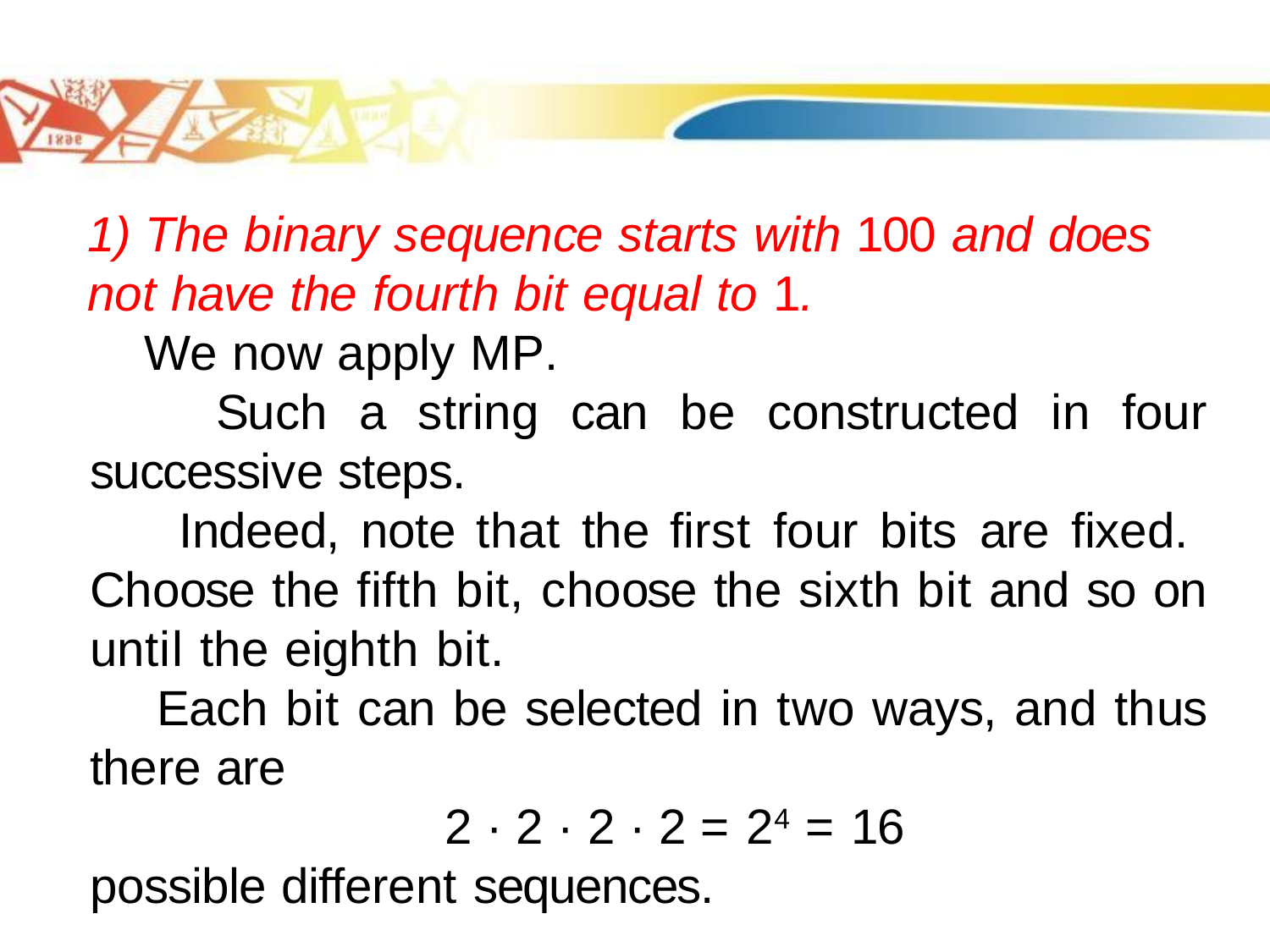

1) The binary sequence starts with 100 and does not have the fourth bit equal to 1.
    We now apply MP.
    Such a string can be constructed in four successive steps.
     Indeed, note that the first four bits are fixed.  Choose the fifth bit, choose the sixth bit and so on until the eighth bit.
    Each bit can be selected in two ways, and thus there are
    2 · 2 · 2 · 2 = 24  = 16
possible different sequences.